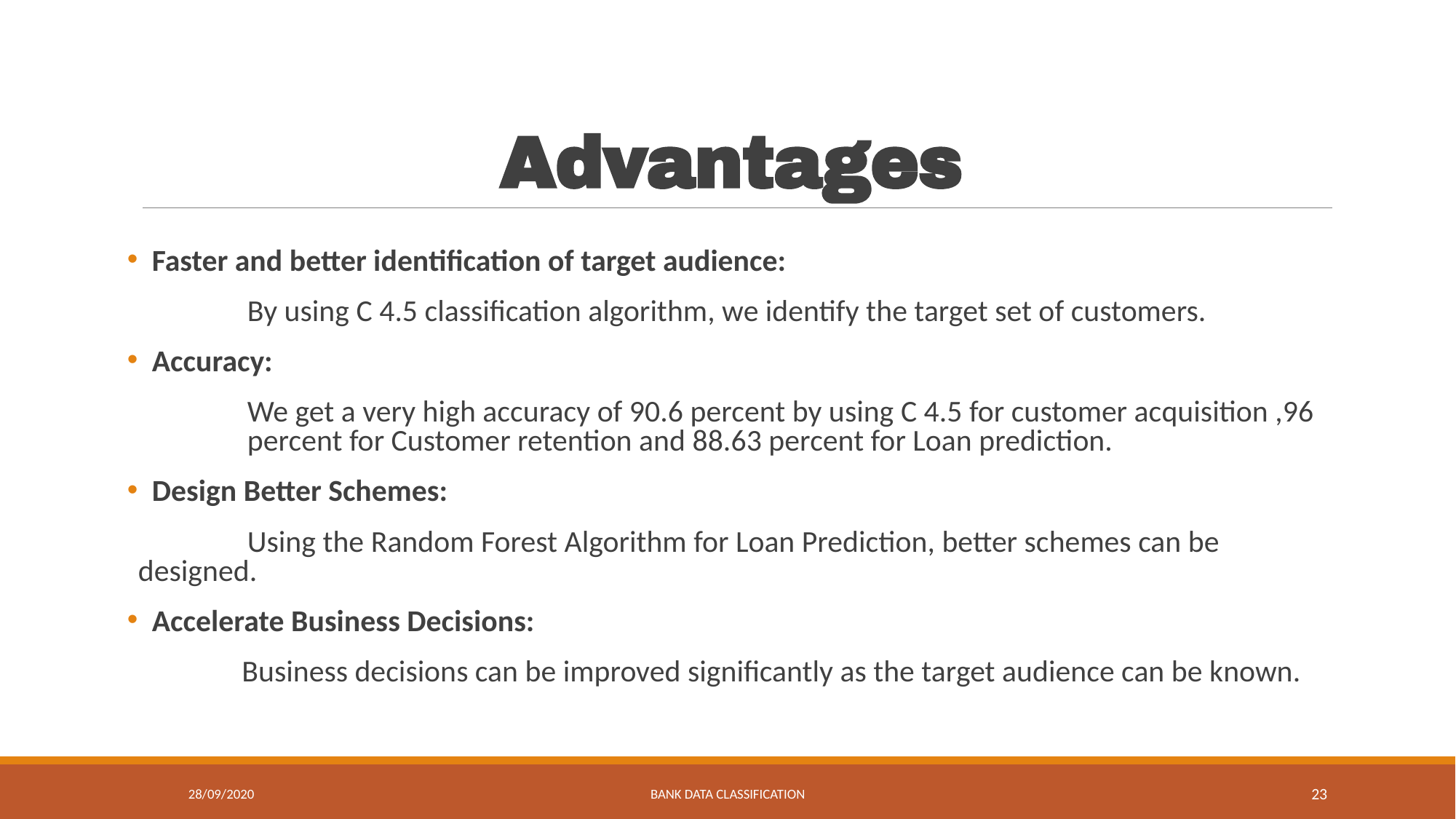

# Advantages
  Faster and better identification of target audience:
	By using C 4.5 classification algorithm, we identify the target set of customers.
  Accuracy:
	We get a very high accuracy of 90.6 percent by using C 4.5 for customer acquisition ,96 	percent for Customer retention and 88.63 percent for Loan prediction.
  Design Better Schemes:
	Using the Random Forest Algorithm for Loan Prediction, better schemes can be 	designed.
  Accelerate Business Decisions:
               Business decisions can be improved significantly as the target audience can be known.
28/09/2020
BANK DATA CLASSIFICATION
23